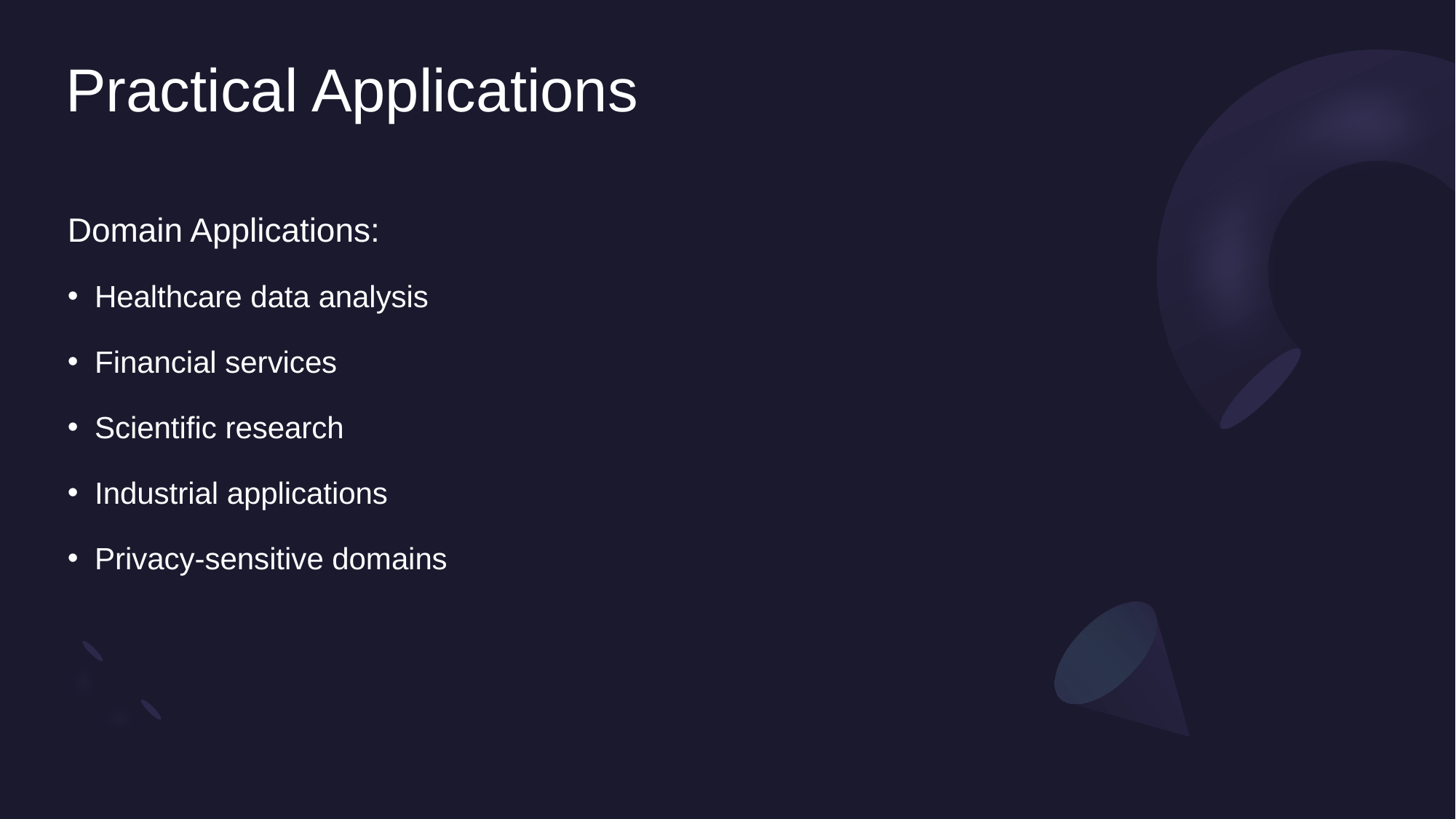

# Practical Applications
Domain Applications:
Healthcare data analysis
Financial services
Scientific research
Industrial applications
Privacy-sensitive domains